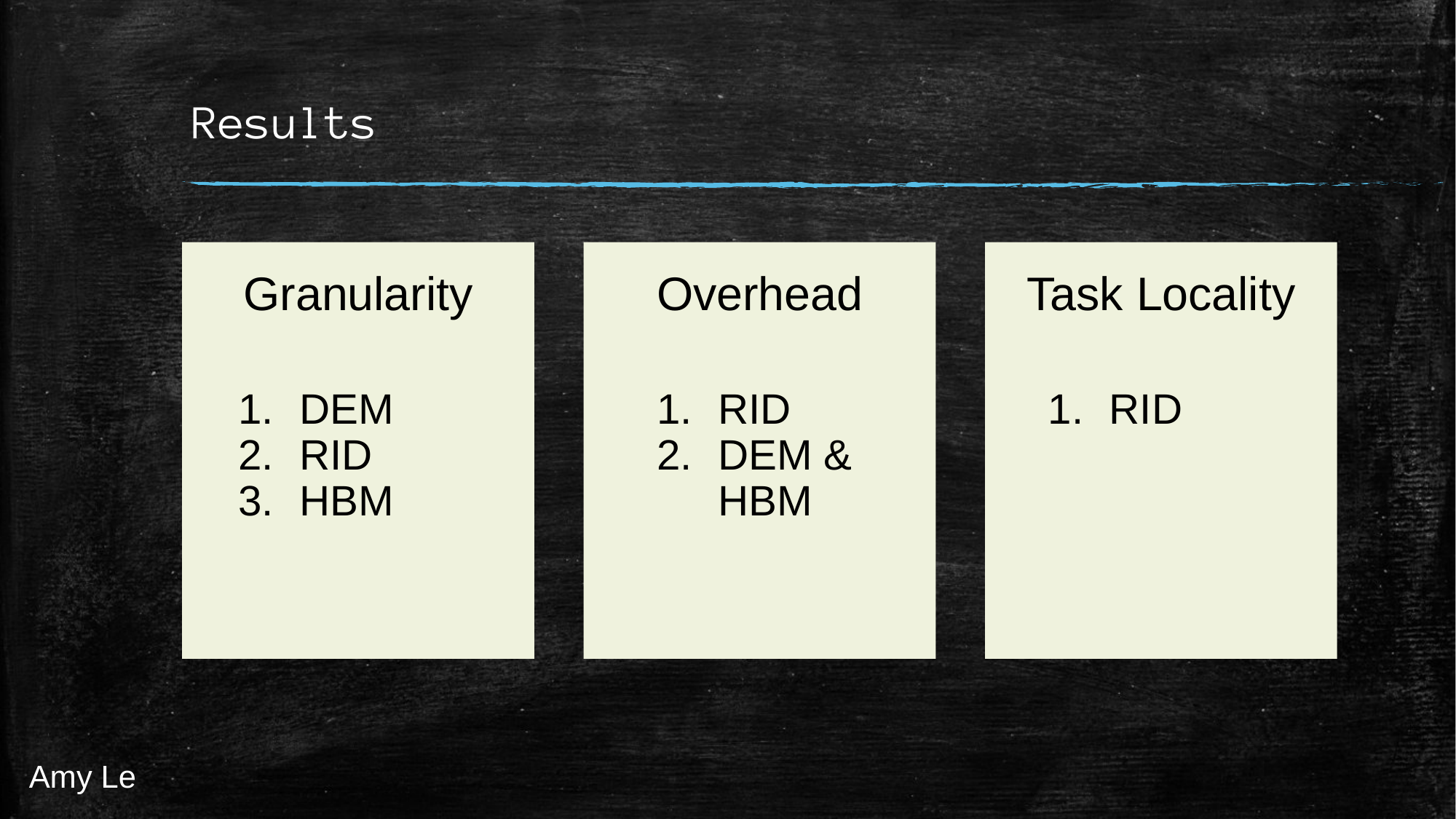

# Results
Granularity
Sender initiates diffusing heavy loads to neighbors
Overhead
Task Locality
DEM
RID
HBM

RID
DEM & HBM

RID

Amy Le